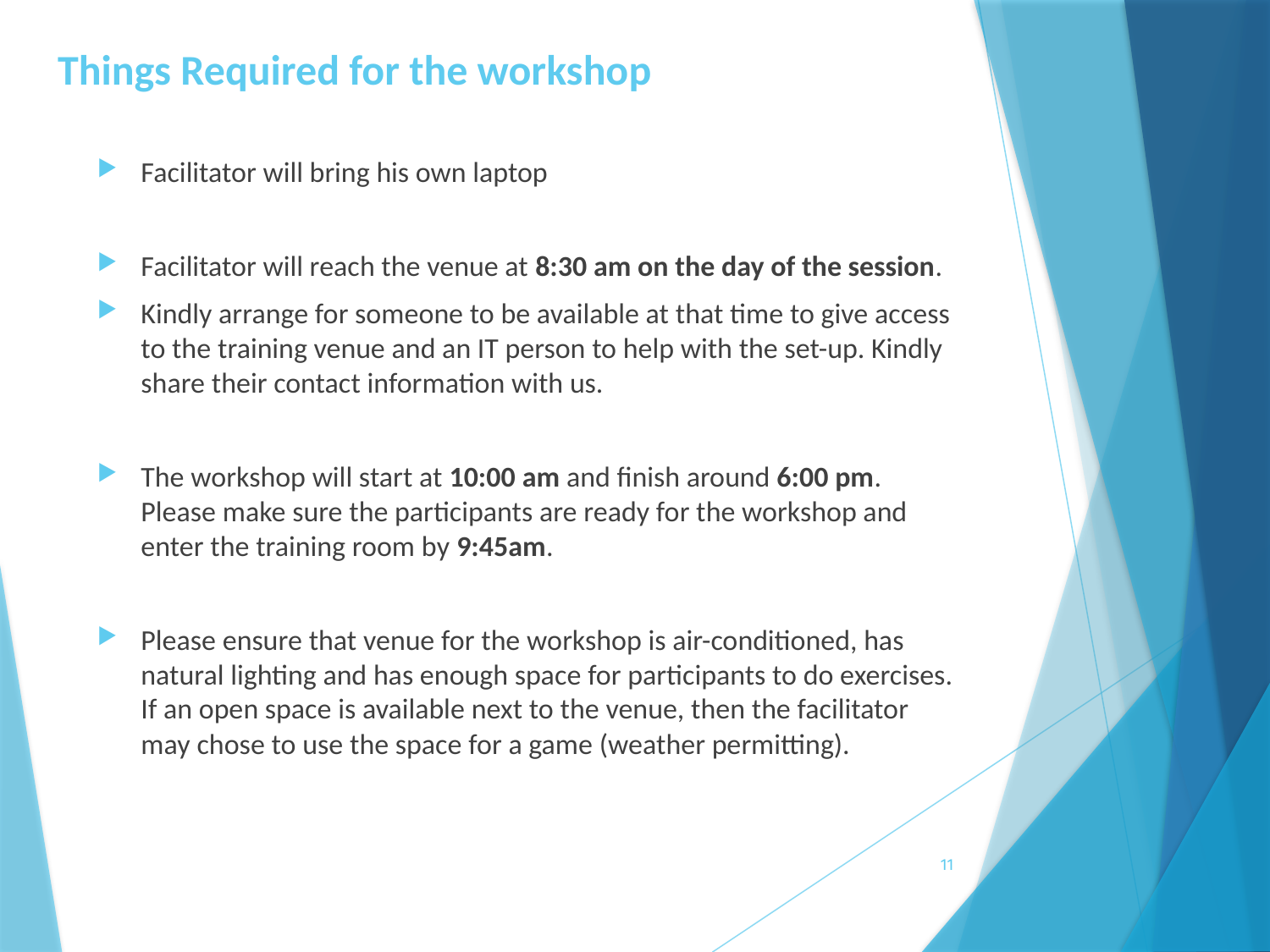

# Things Required for the workshop

Facilitator will bring his own laptop

Facilitator will reach the venue at 8:30 am on the day of the session.
Kindly arrange for someone to be available at that time to give access to the training venue and an IT person to help with the set-up. Kindly share their contact information with us.

The workshop will start at 10:00 am and finish around 6:00 pm. Please make sure the participants are ready for the workshop and enter the training room by 9:45am.

Please ensure that venue for the workshop is air-conditioned, has natural lighting and has enough space for participants to do exercises. If an open space is available next to the venue, then the facilitator may chose to use the space for a game (weather permitting).

11